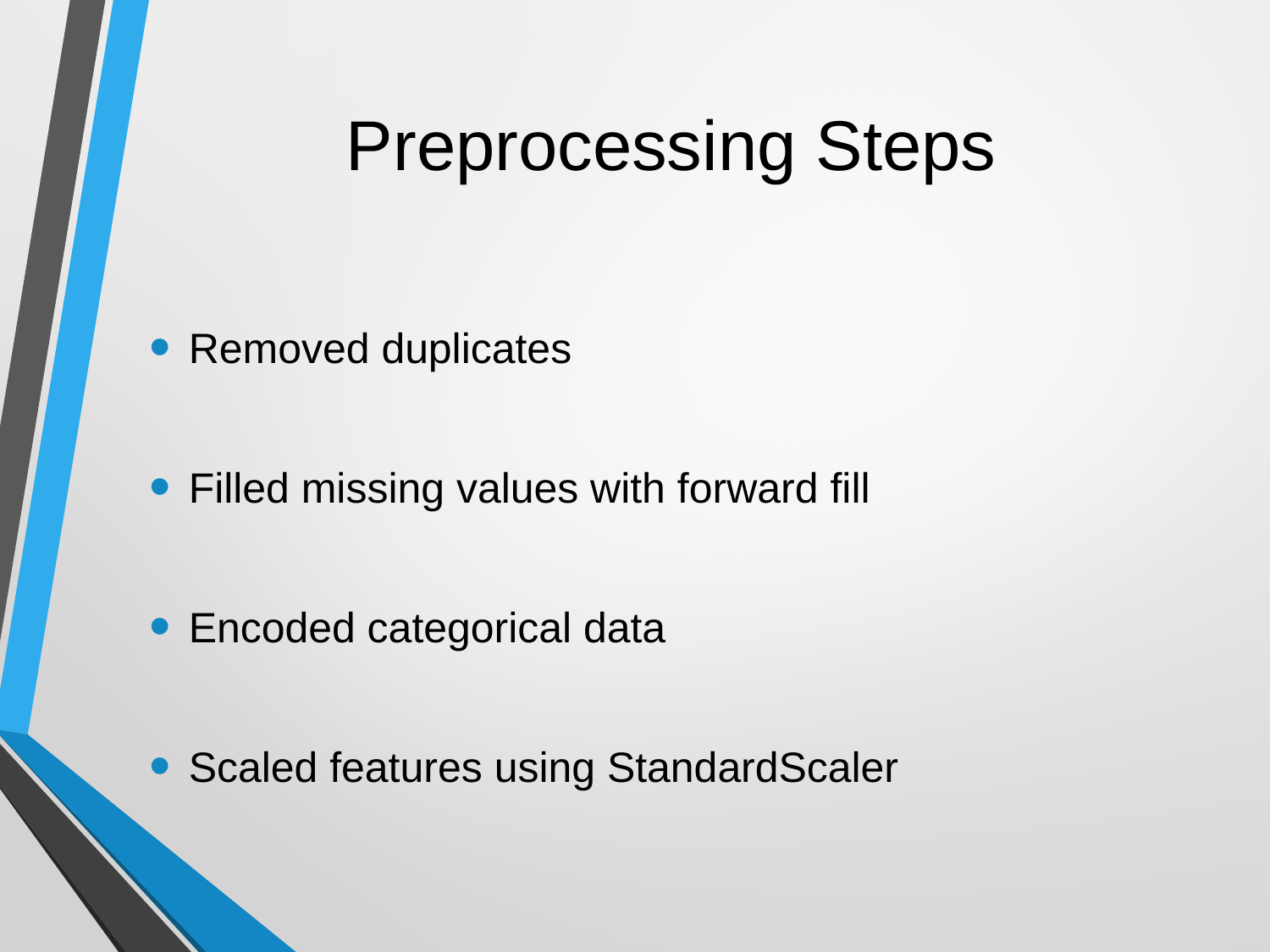

# Preprocessing Steps
Removed duplicates

Filled missing values with forward fill

Encoded categorical data

Scaled features using StandardScaler